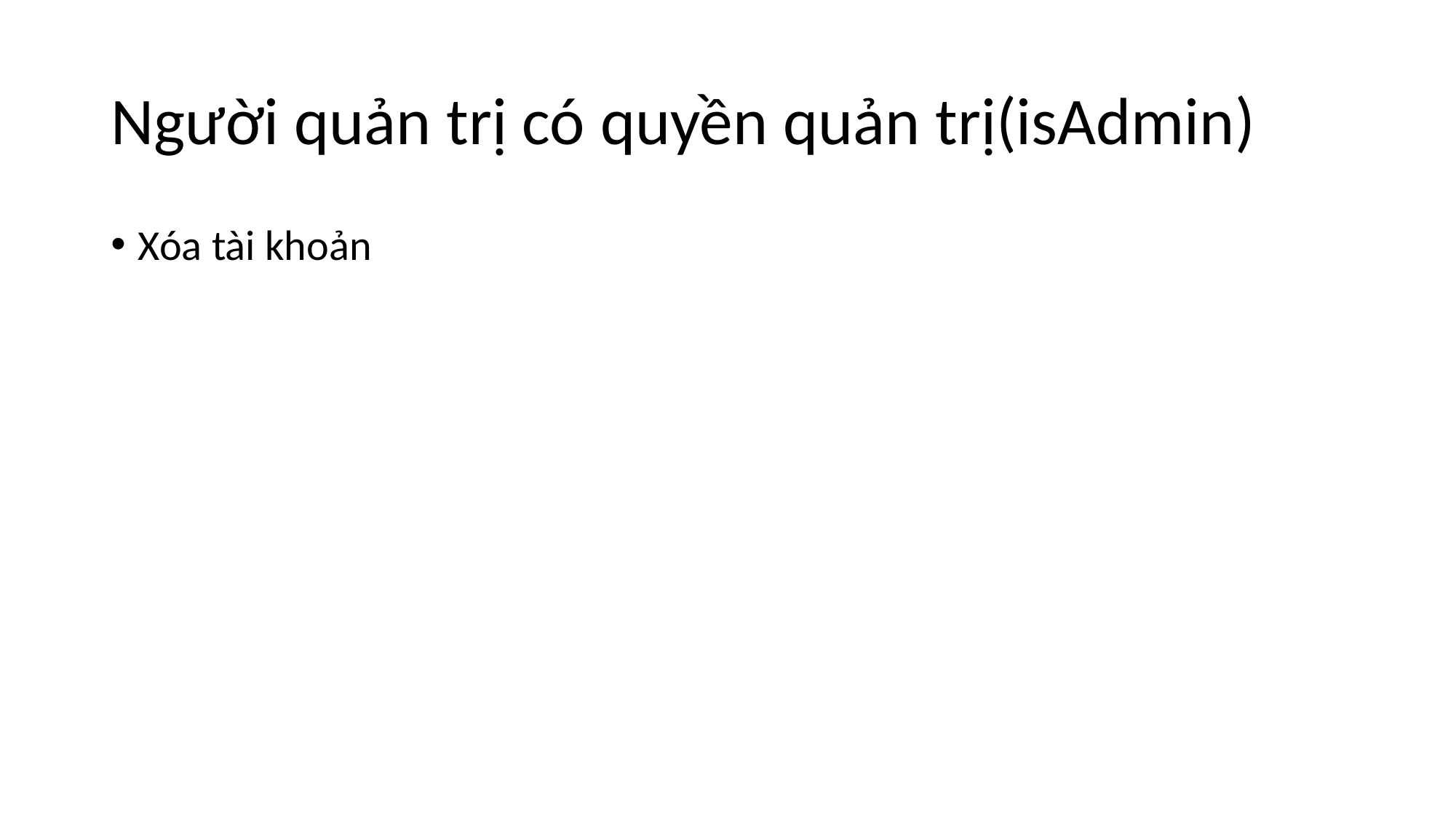

# Người quản trị có quyền quản trị(isAdmin)
Xóa tài khoản